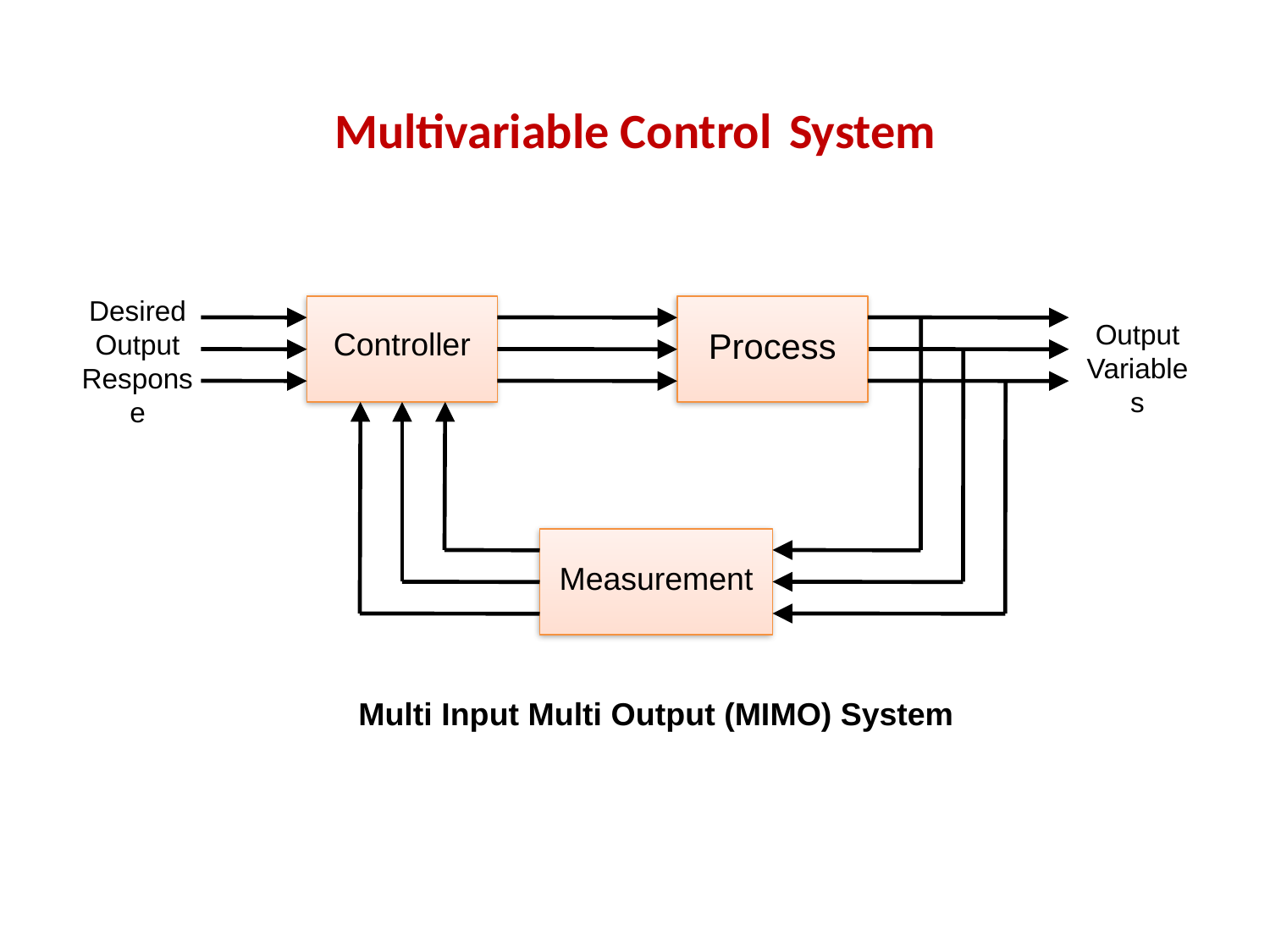

# Multivariable Control System
Desired Output Response

Controller
Process
Output Variables

Measurement
Multi Input Multi Output (MIMO) System